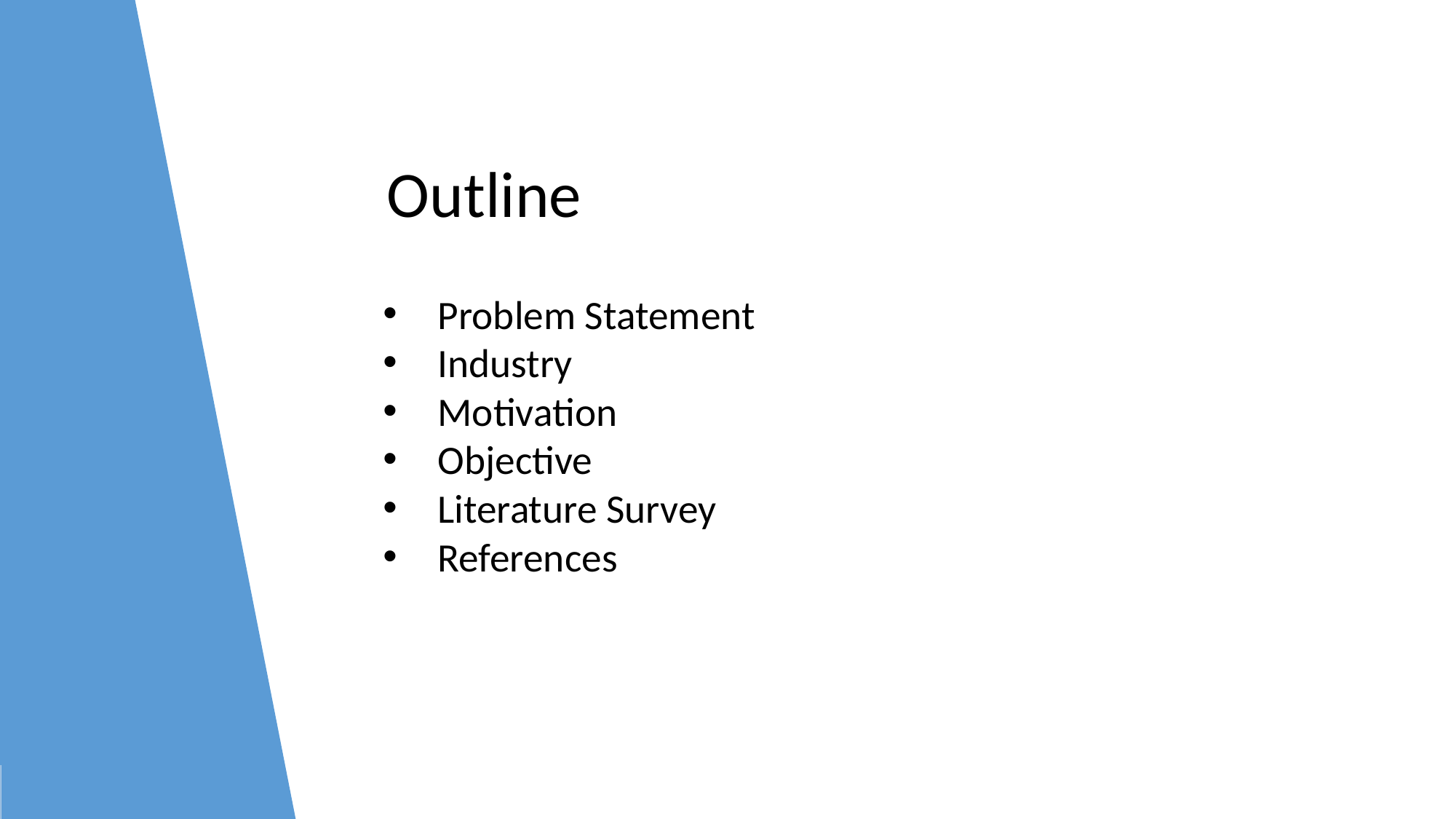

Outline
Problem Statement
Industry
Motivation
Objective
Literature Survey
References